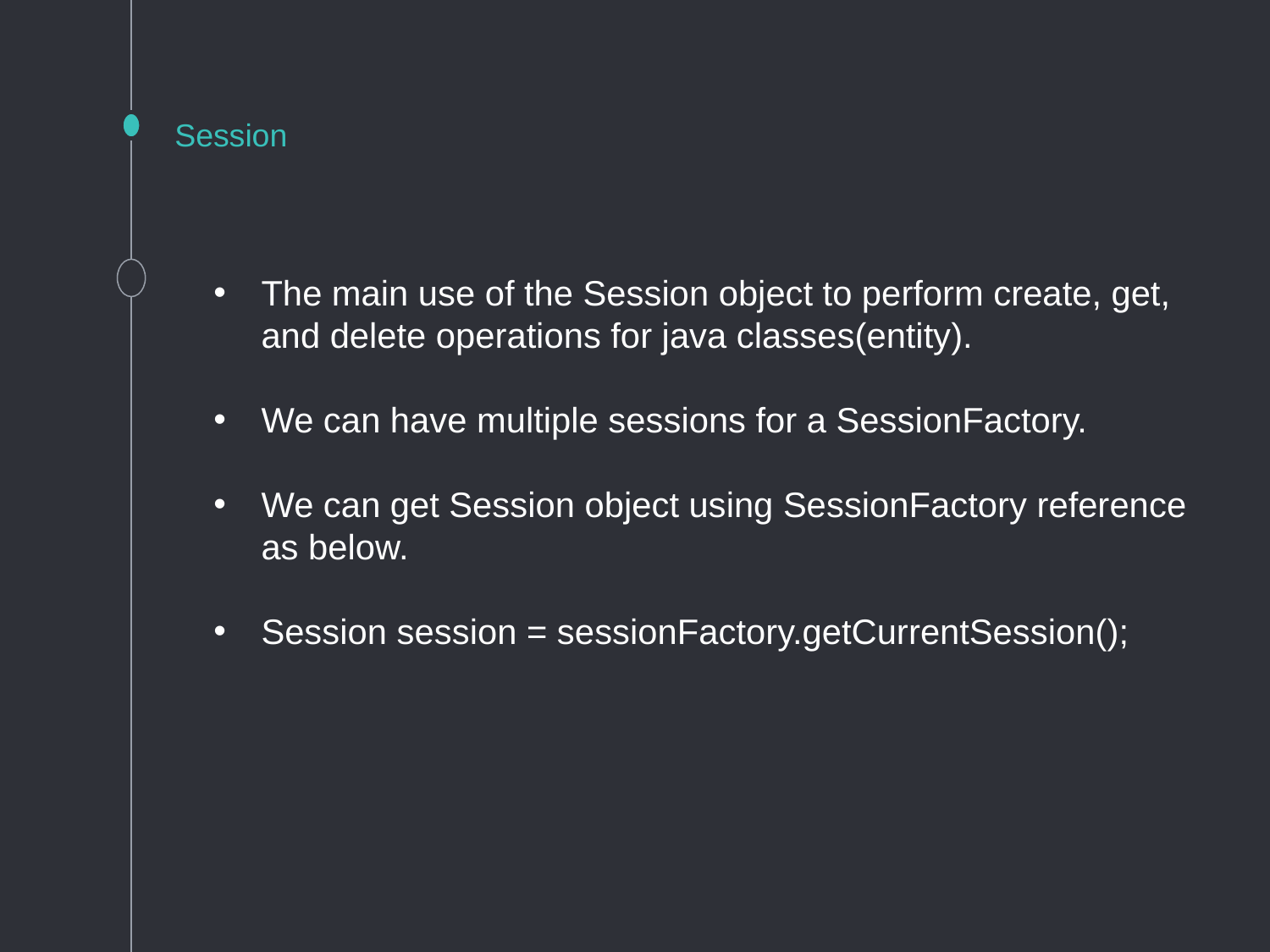

# Session
The main use of the Session object to perform create, get, and delete operations for java classes(entity).

We can have multiple sessions for a SessionFactory.

We can get Session object using SessionFactory reference as below.

Session session = sessionFactory.getCurrentSession();